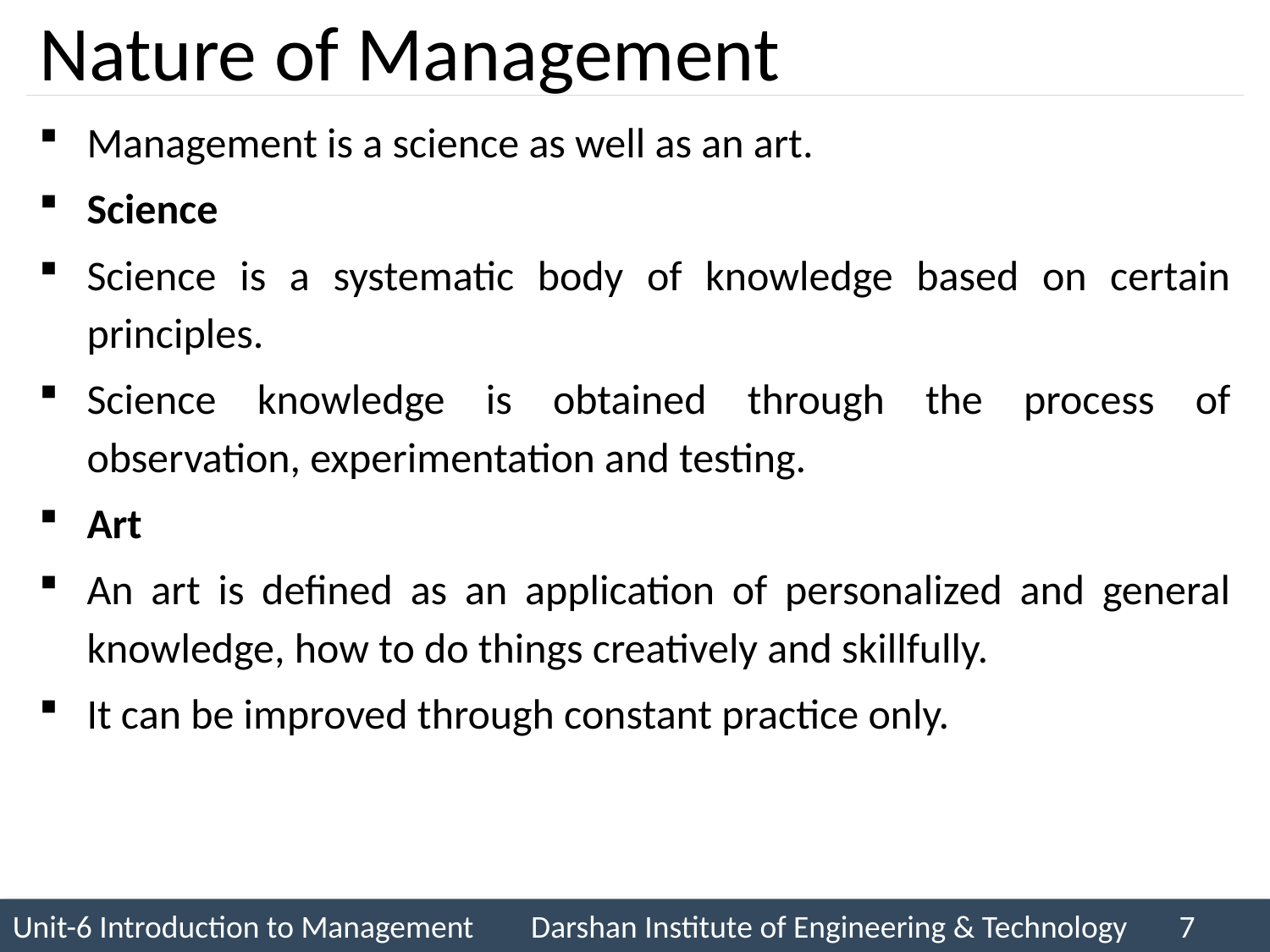

# Nature of Management
Management is a science as well as an art.
Science
Science is a systematic body of knowledge based on certain principles.
Science knowledge is obtained through the process of observation, experimentation and testing.
Art
An art is defined as an application of personalized and general knowledge, how to do things creatively and skillfully.
It can be improved through constant practice only.